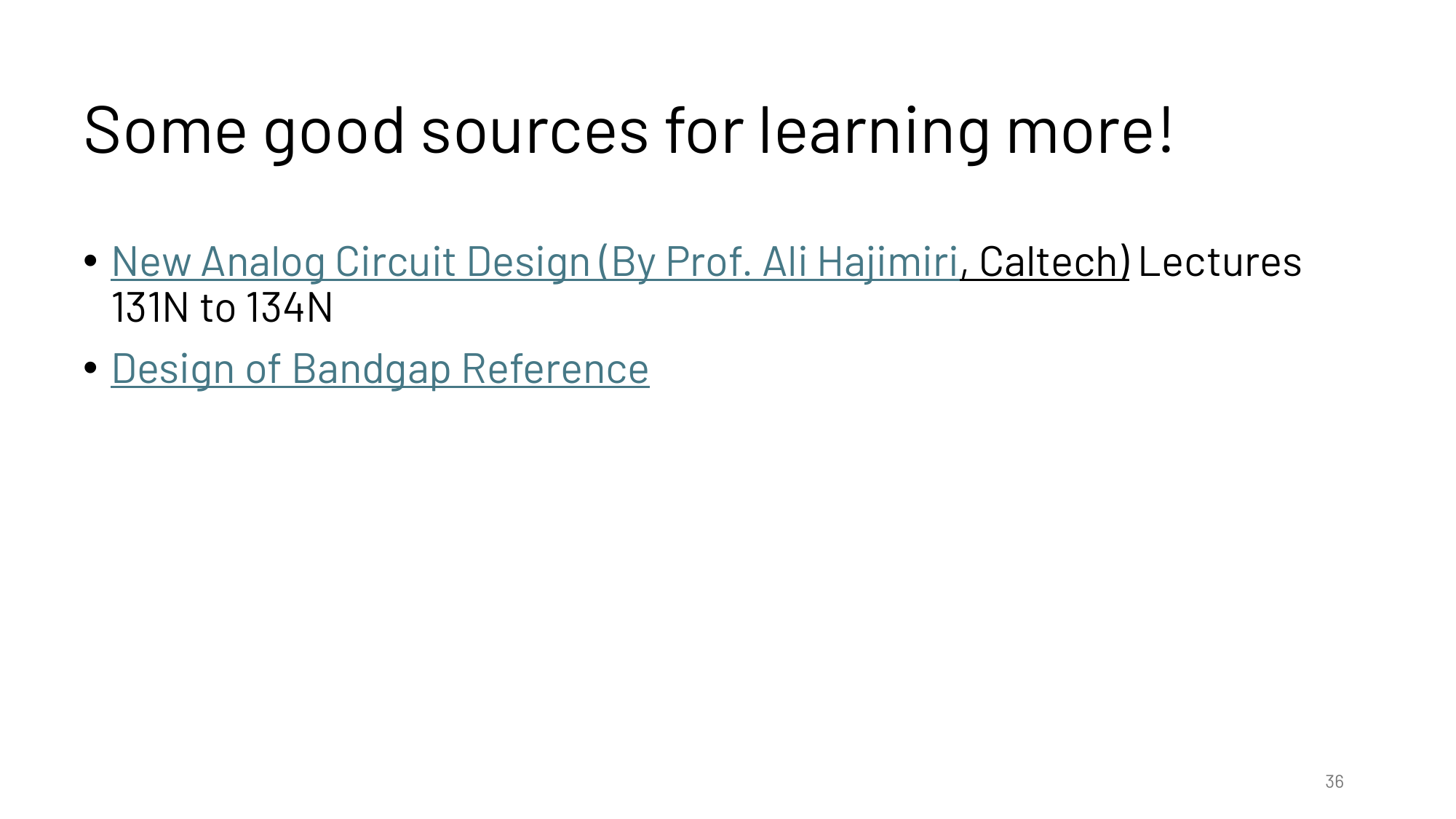

# Some good sources for learning more!
New Analog Circuit Design (By Prof. Ali Hajimiri, Caltech) Lectures 131N to 134N
Design of Bandgap Reference
36